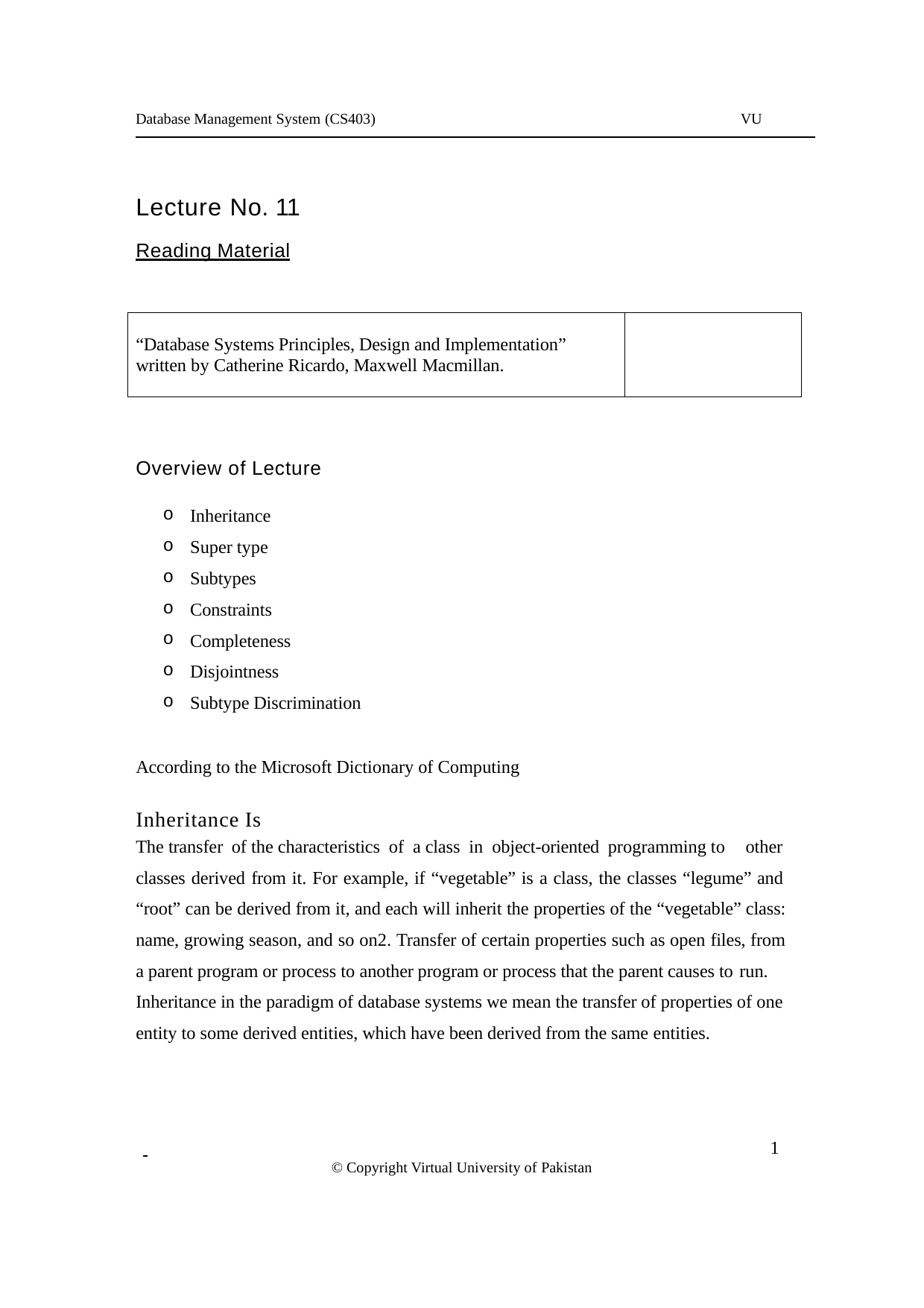

Database Management System (CS403)
VU

Lecture No. 11
Reading Material

“Database Systems Principles, Design and Implementation”  written by Catherine Ricardo, Maxwell Macmillan.

Overview of Lecture

Inheritance
Super type
Subtypes
Constraints
Completeness
Disjointness
Subtype Discrimination

According to the Microsoft Dictionary of Computing

Inheritance Is
The transfer  of the characteristics  of  a class  in  object-oriented  programming to    other
classes derived from it. For example, if “vegetable” is a class, the classes “legume” and
“root” can be derived from it, and each will inherit the properties of the “vegetable” class:  name, growing season, and so on2. Transfer of certain properties such as open files, from  a parent program or process to another program or process that the parent causes to run.
Inheritance in the paradigm of database systems we mean the transfer of properties of one  entity to some derived entities, which have been derived from the same entities.
 	1
© Copyright Virtual University of Pakistan